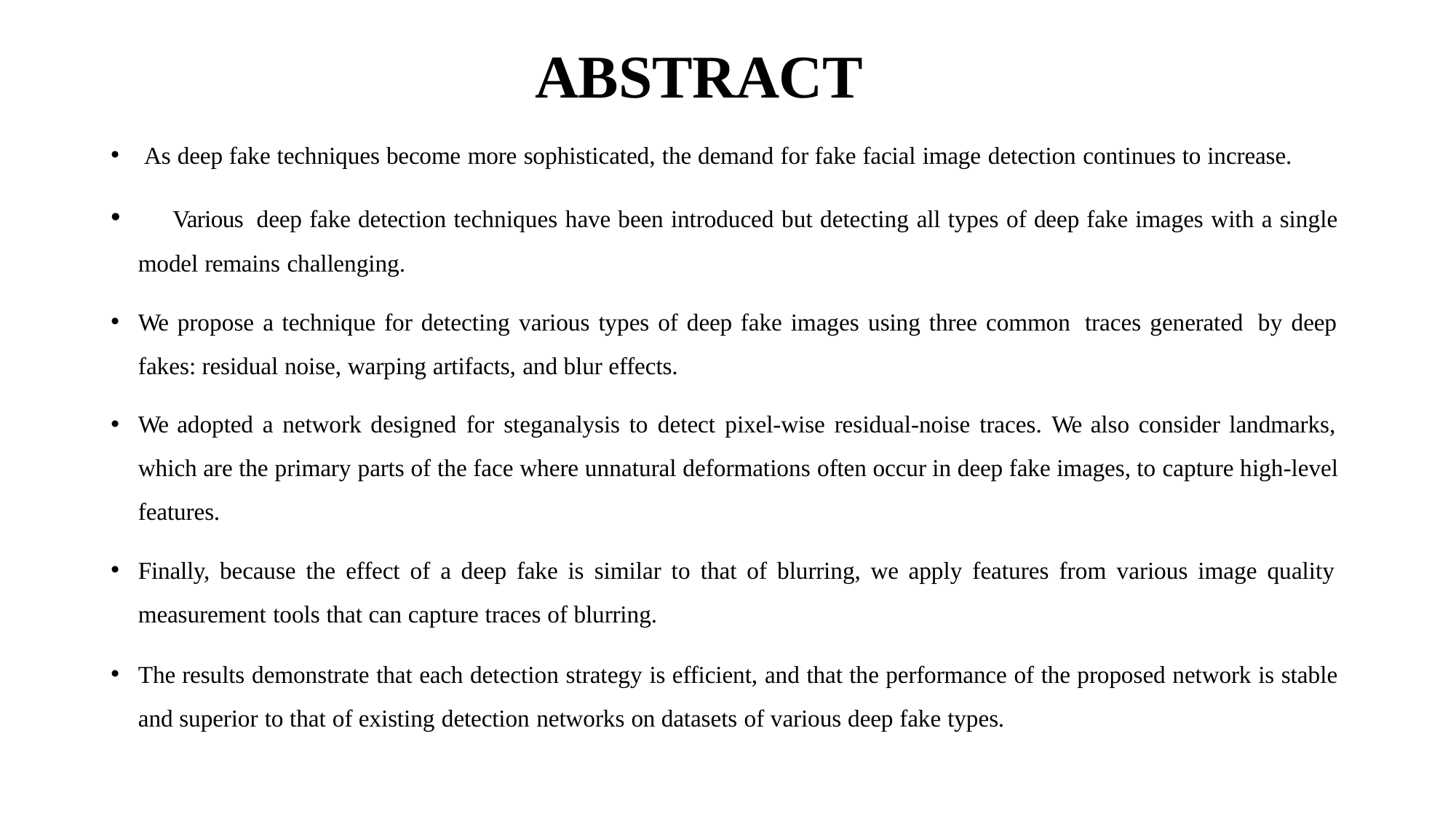

# ABSTRACT
As deep fake techniques become more sophisticated, the demand for fake facial image detection continues to increase.
	Various deep fake detection techniques have been introduced but detecting all types of deep fake images with a single  model remains challenging.
We propose a technique for detecting various types of deep fake images using three common traces generated by deep  fakes: residual noise, warping artifacts, and blur effects.
We adopted a network designed for steganalysis to detect pixel-wise residual-noise traces. We also consider landmarks,  which are the primary parts of the face where unnatural deformations often occur in deep fake images, to capture high-level  features.
Finally, because the effect of a deep fake is similar to that of blurring, we apply features from various image quality  measurement tools that can capture traces of blurring.

The results demonstrate that each detection strategy is efficient, and that the performance of the proposed network is stable
and superior to that of existing detection networks on datasets of various deep fake types.